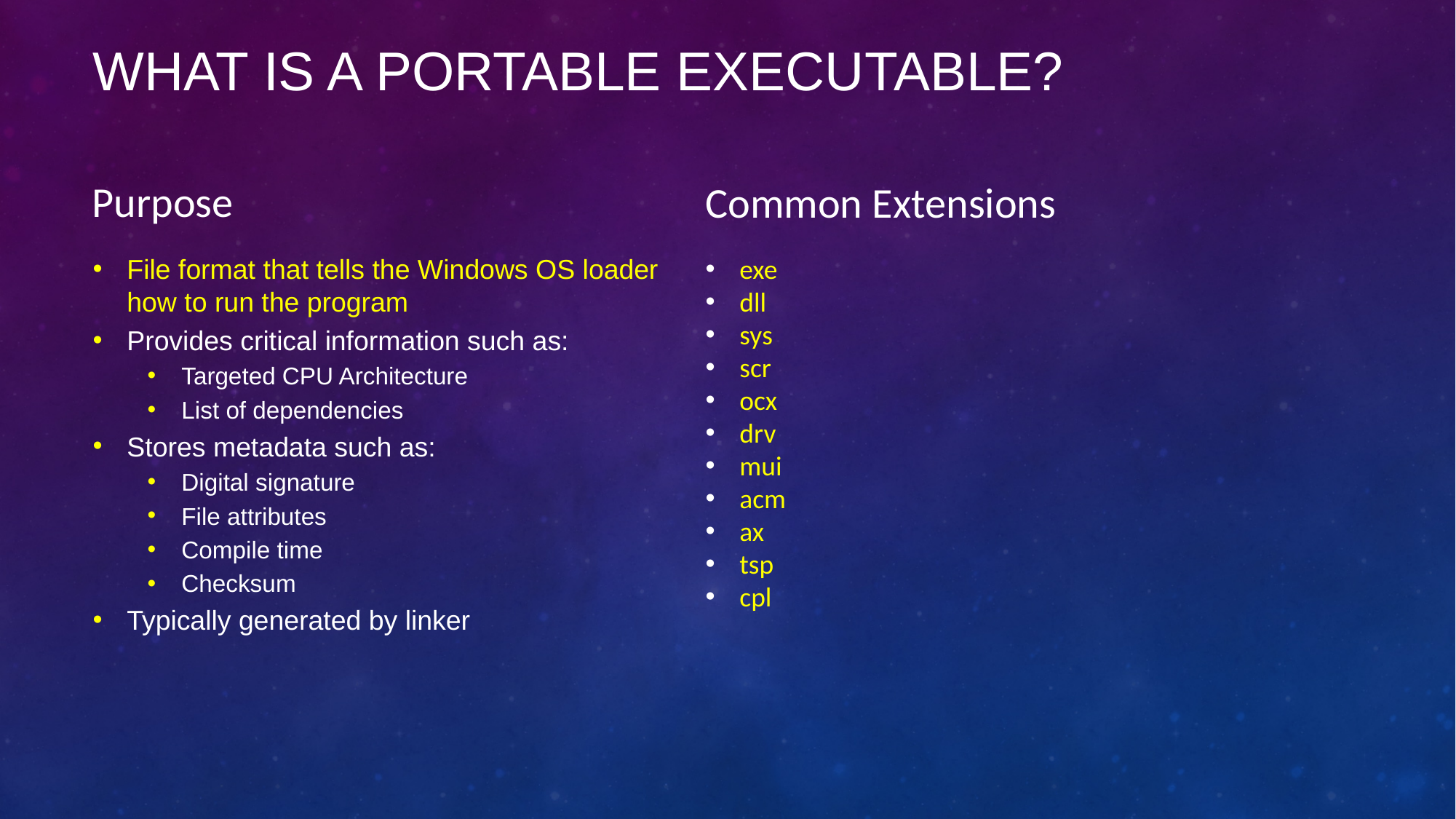

# What is a Portable Executable?
Purpose
Common Extensions
File format that tells the Windows OS loader how to run the program
Provides critical information such as:
Targeted CPU Architecture
List of dependencies
Stores metadata such as:
Digital signature
File attributes
Compile time
Checksum
Typically generated by linker

exe
dll
sys
scr
ocx
drv
mui
acm
ax
tsp
cpl